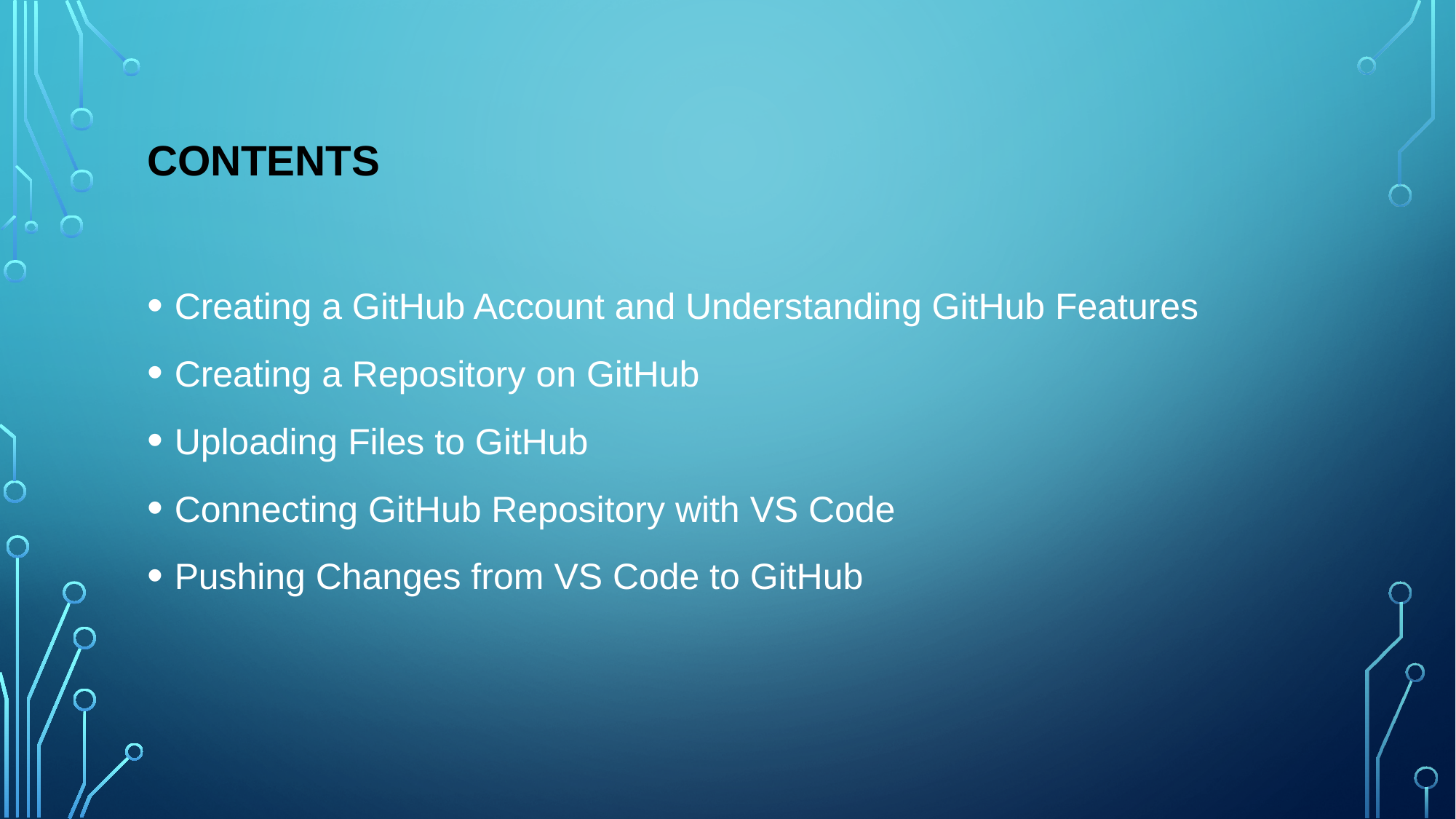

# Contents
Creating a GitHub Account and Understanding GitHub Features
Creating a Repository on GitHub
Uploading Files to GitHub
Connecting GitHub Repository with VS Code
Pushing Changes from VS Code to GitHub